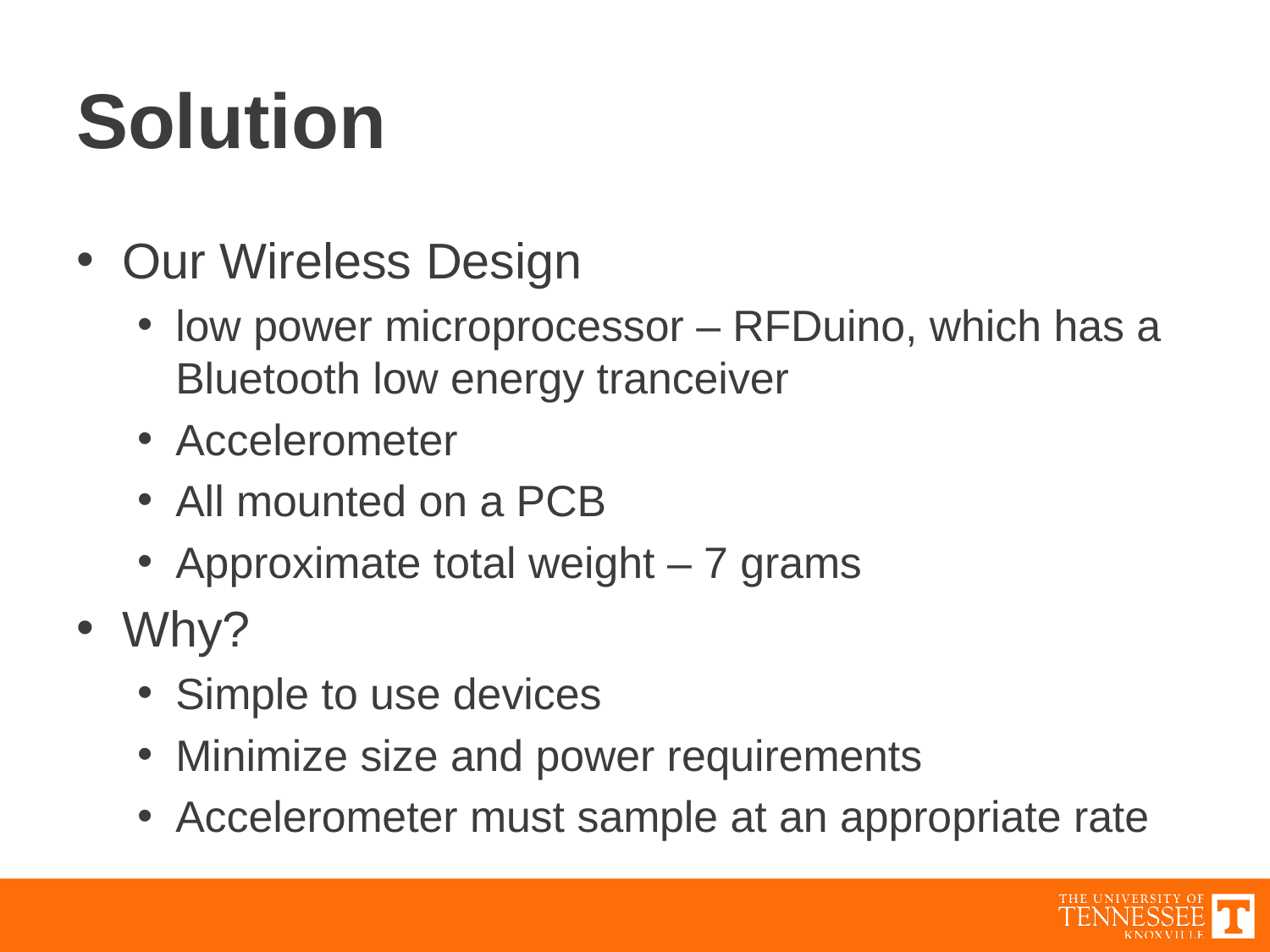

# Solution
Our Wireless Design
low power microprocessor – RFDuino, which has a Bluetooth low energy tranceiver
Accelerometer
All mounted on a PCB
Approximate total weight – 7 grams
Why?
Simple to use devices
Minimize size and power requirements
Accelerometer must sample at an appropriate rate